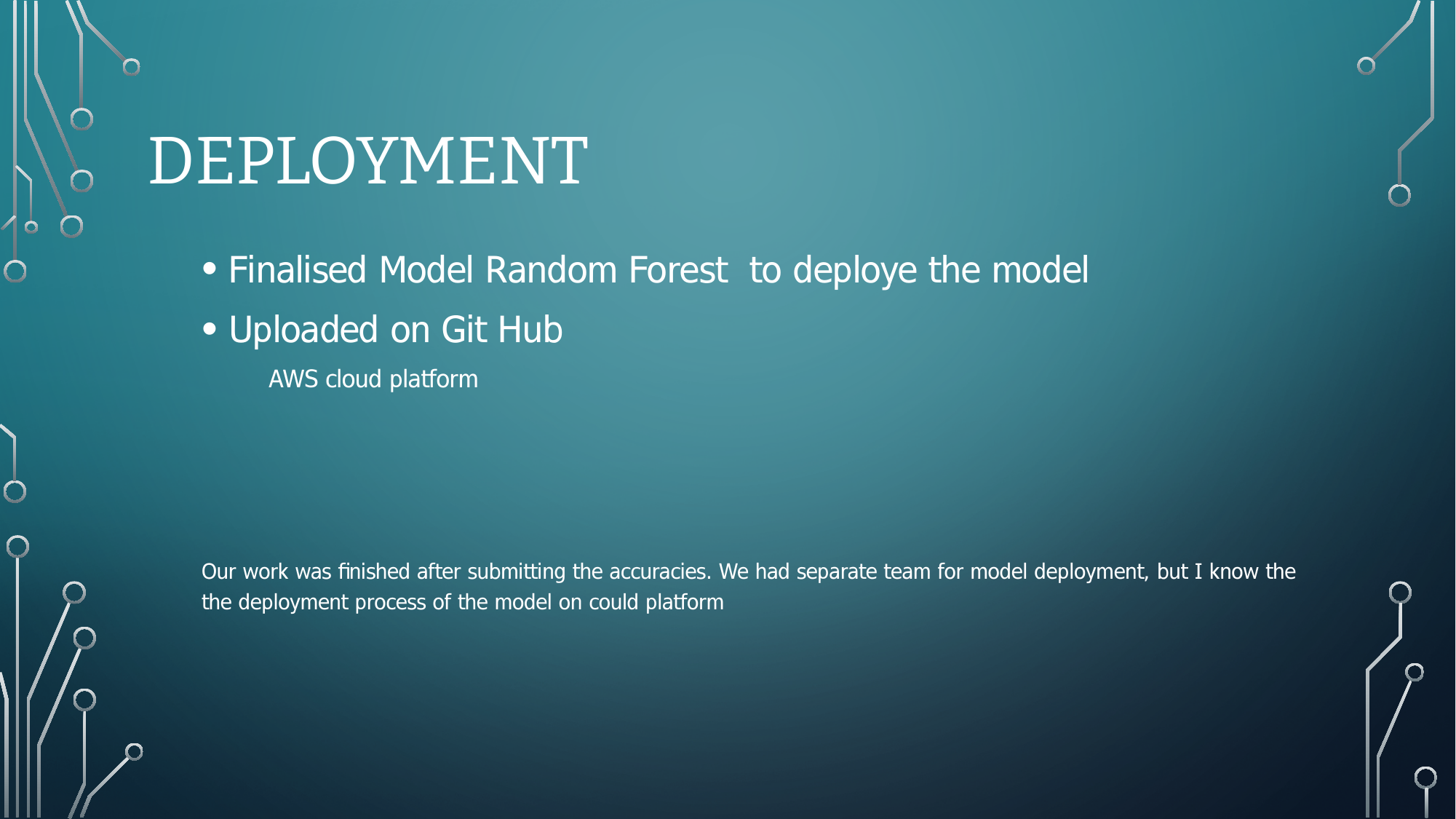

# Deployment
Finalised Model Random Forest  to deploye the model
Uploaded on Git Hub
         AWS cloud platform

Our work was finished after submitting the accuracies. We had separate team for model deployment, but I know the the deployment process of the model on could platform